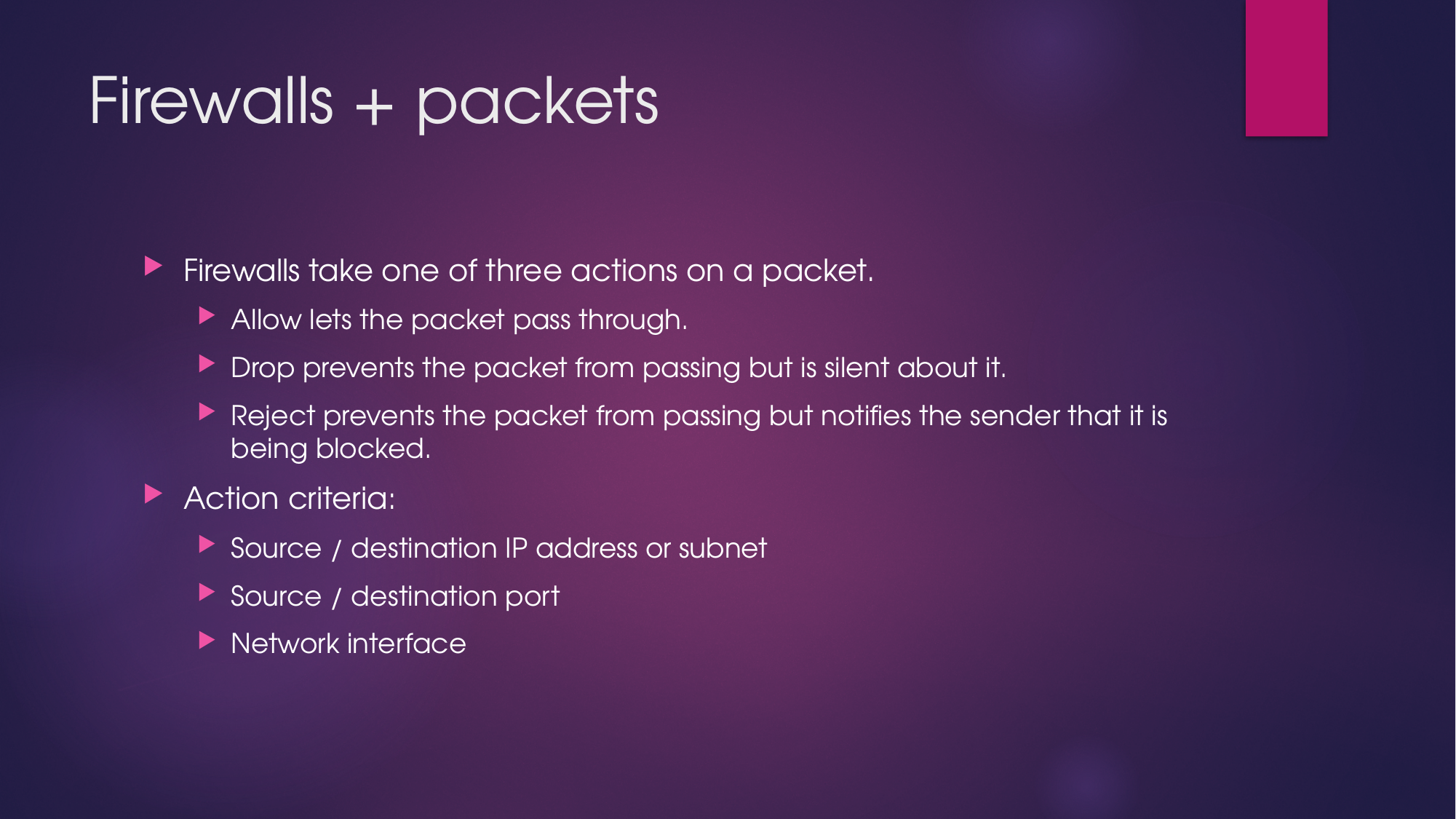

# Firewalls + packets
Firewalls take one of three actions on a packet.
Allow lets the packet pass through.
Drop prevents the packet from passing but is silent about it.
Reject prevents the packet from passing but notifies the sender that it is being blocked.
Action criteria:
Source / destination IP address or subnet
Source / destination port
Network interface